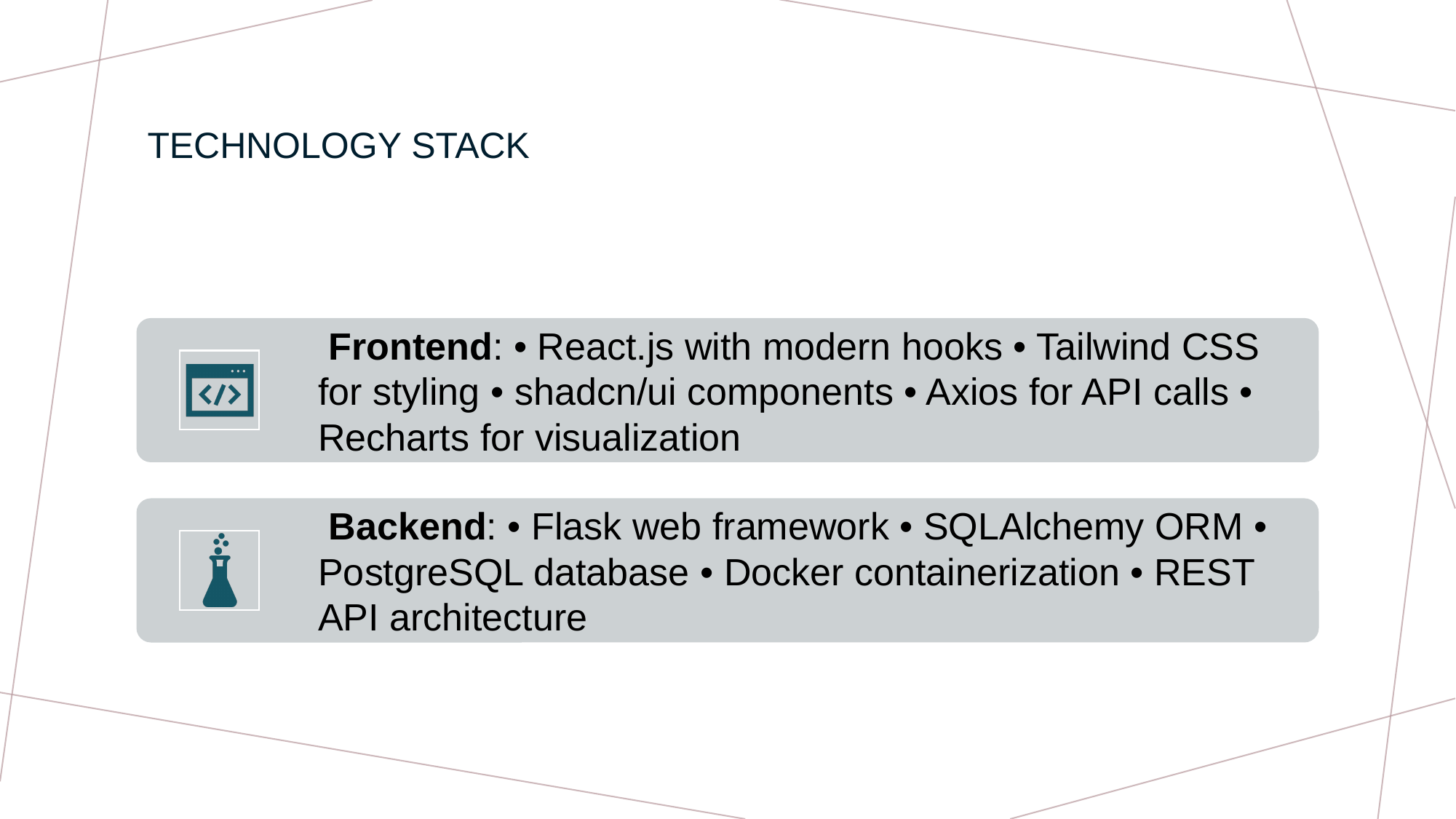

# Technology Stack
 Frontend: • React.js with modern hooks • Tailwind CSS for styling • shadcn/ui components • Axios for API calls • Recharts for visualization
 Backend: • Flask web framework • SQLAlchemy ORM • PostgreSQL database • Docker containerization • REST API architecture